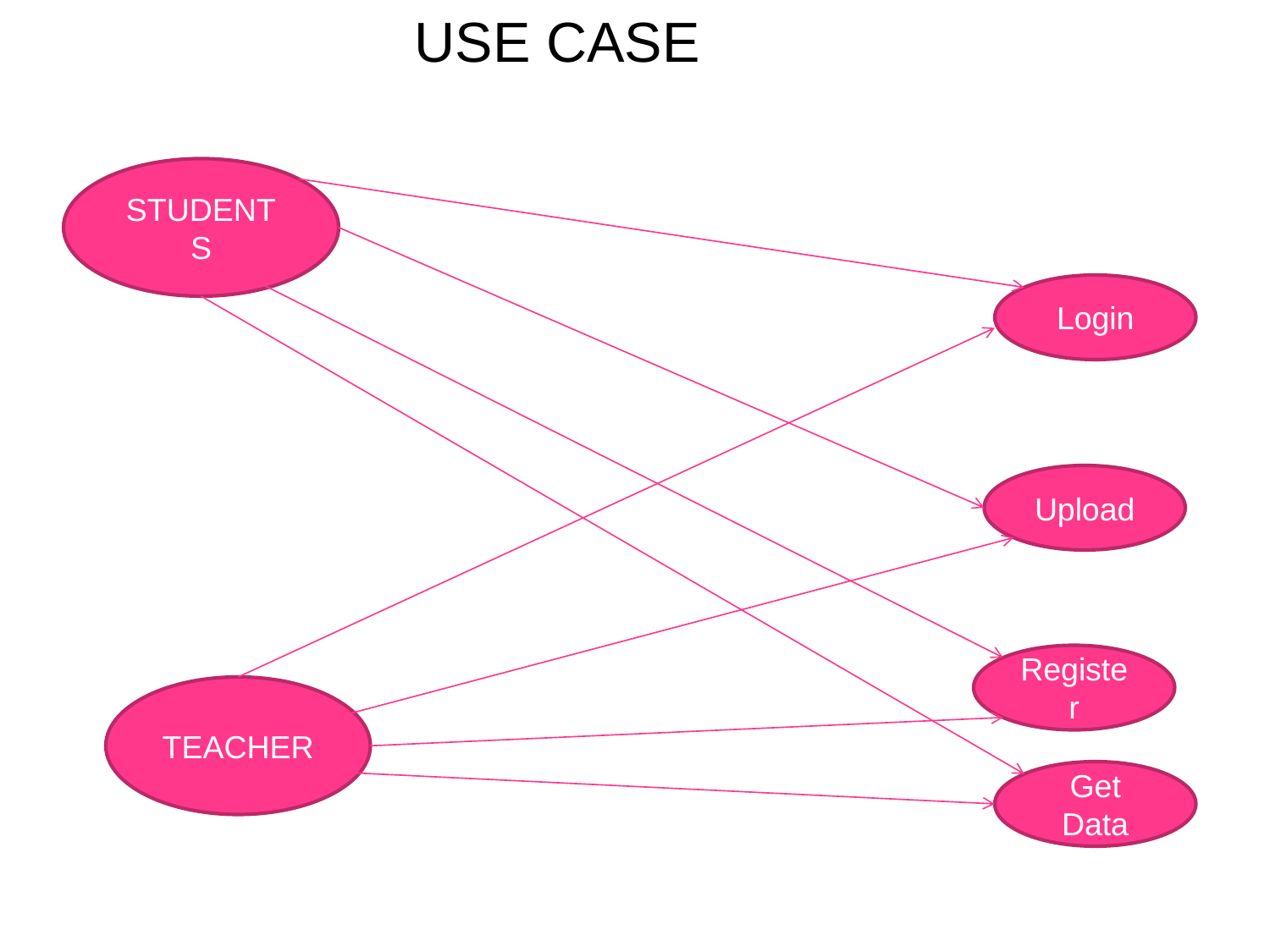

USE CASE
STUDENTS
Login
Upload

Register
TEACHER
Get Data